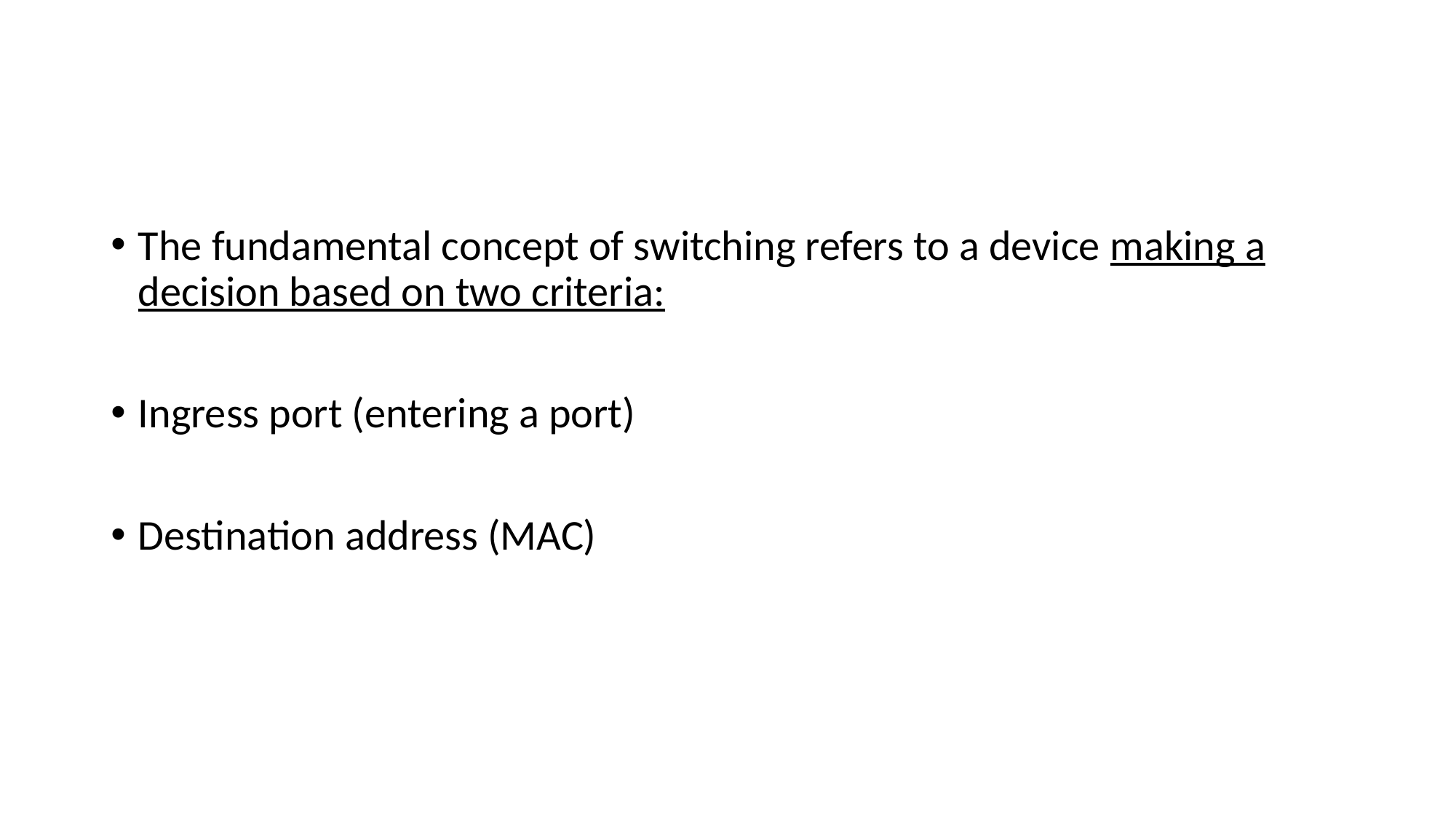

#
The fundamental concept of switching refers to a device making a decision based on two criteria:

Ingress port (entering a port)

Destination address (MAC)